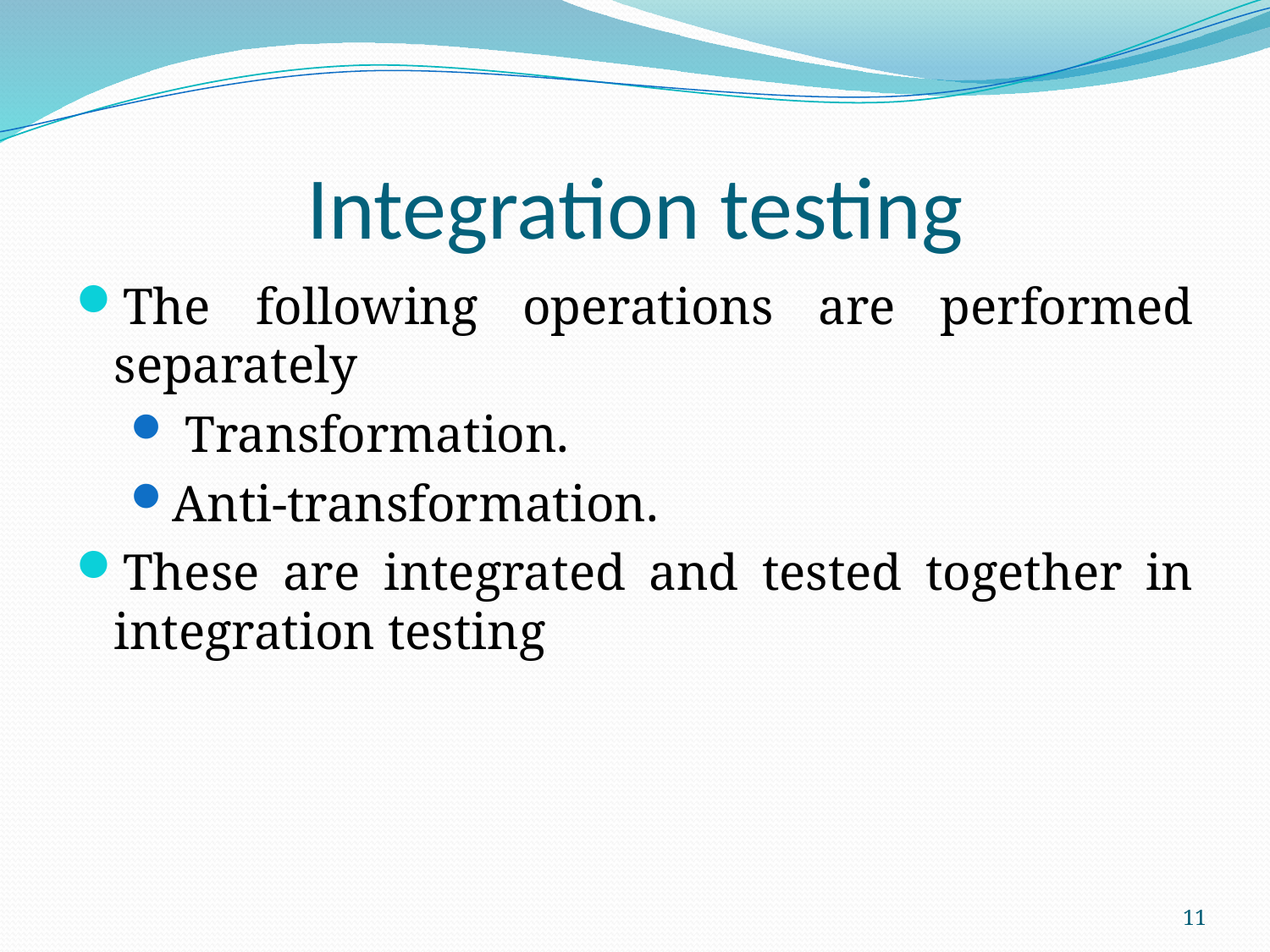

# Integration testing
The following operations are performed separately
 Transformation.
Anti-transformation.
These are integrated and tested together in integration testing
11